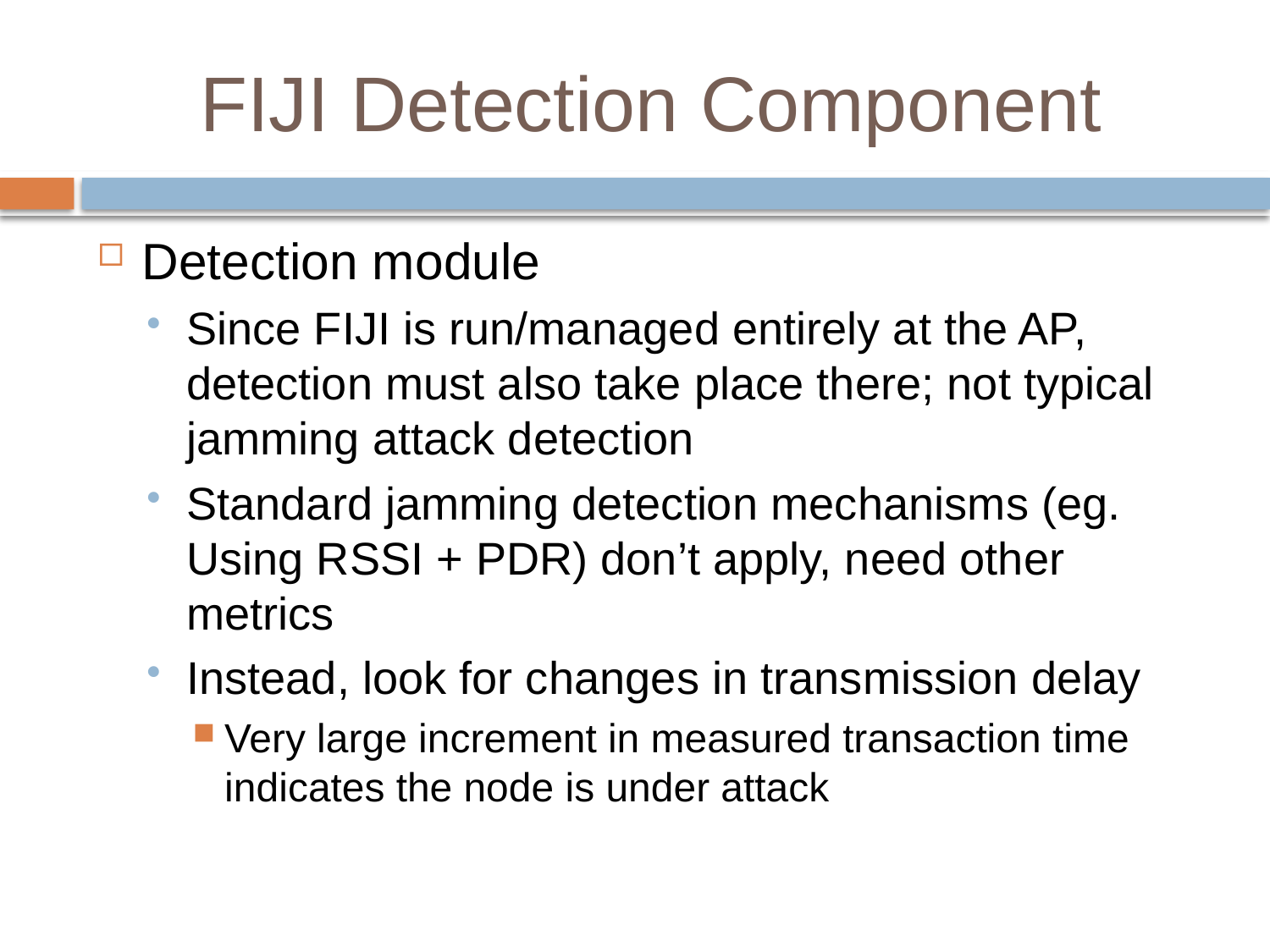

# FIJI Detection Component
Detection module
Since FIJI is run/managed entirely at the AP, detection must also take place there; not typical jamming attack detection
Standard jamming detection mechanisms (eg. Using RSSI + PDR) don’t apply, need other metrics
Instead, look for changes in transmission delay
Very large increment in measured transaction time indicates the node is under attack